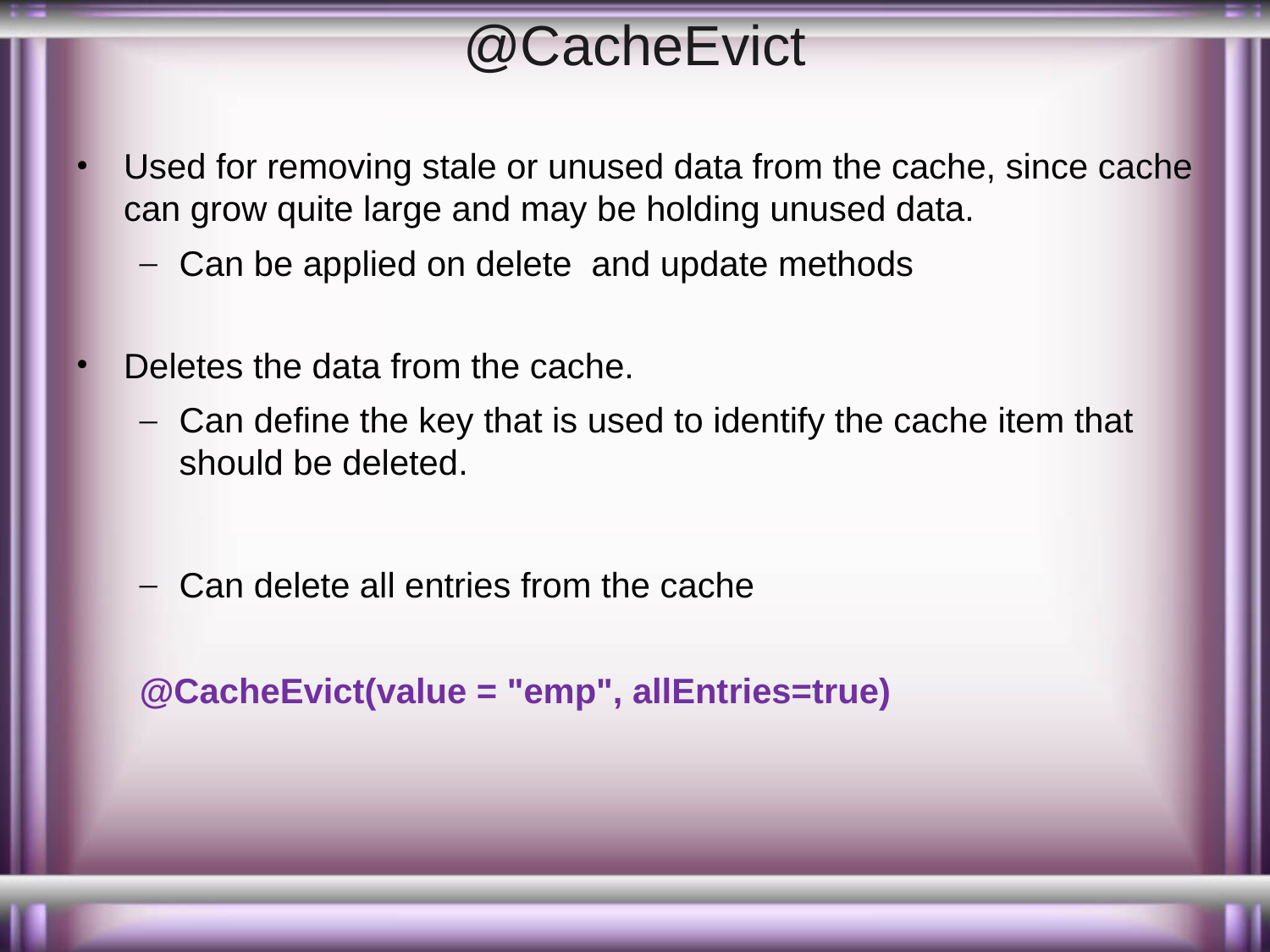

# @CacheEvict
Used for removing stale or unused data from the cache, since cache can grow quite large and may be holding unused data.
Can be applied on delete  and update methods

Deletes the data from the cache.
Can define the key that is used to identify the cache item that should be deleted.

Can delete all entries from the cache

@CacheEvict(value = "emp", allEntries=true)